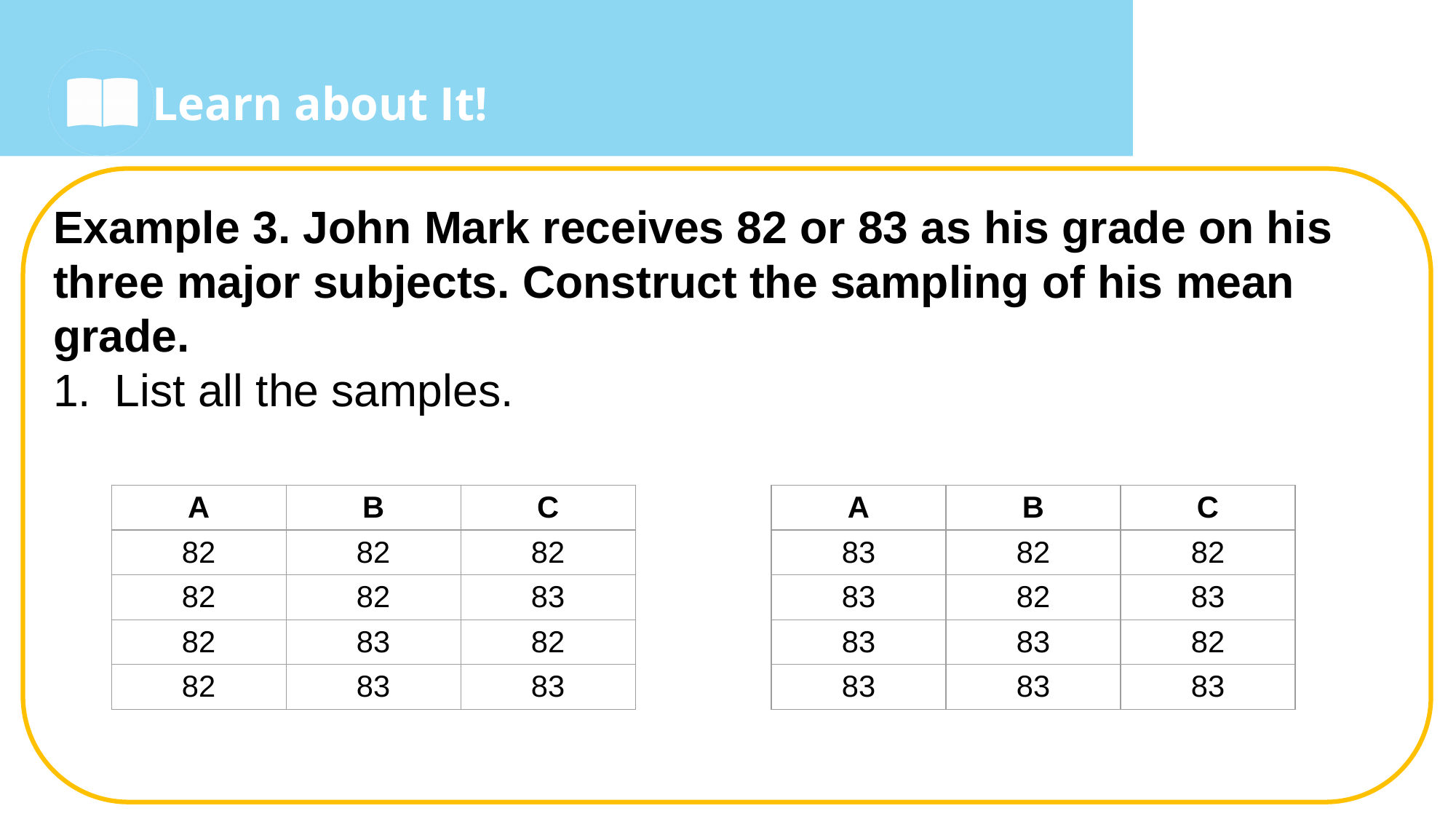

Example 3. John Mark receives 82 or 83 as his grade on his three major subjects. Construct the sampling of his mean grade.
List all the samples.

| A | B | C |
| --- | --- | --- |
| 82 | 82 | 82 |
| 82 | 82 | 83 |
| 82 | 83 | 82 |
| 82 | 83 | 83 |
| A | B | C |
| --- | --- | --- |
| 83 | 82 | 82 |
| 83 | 82 | 83 |
| 83 | 83 | 82 |
| 83 | 83 | 83 |